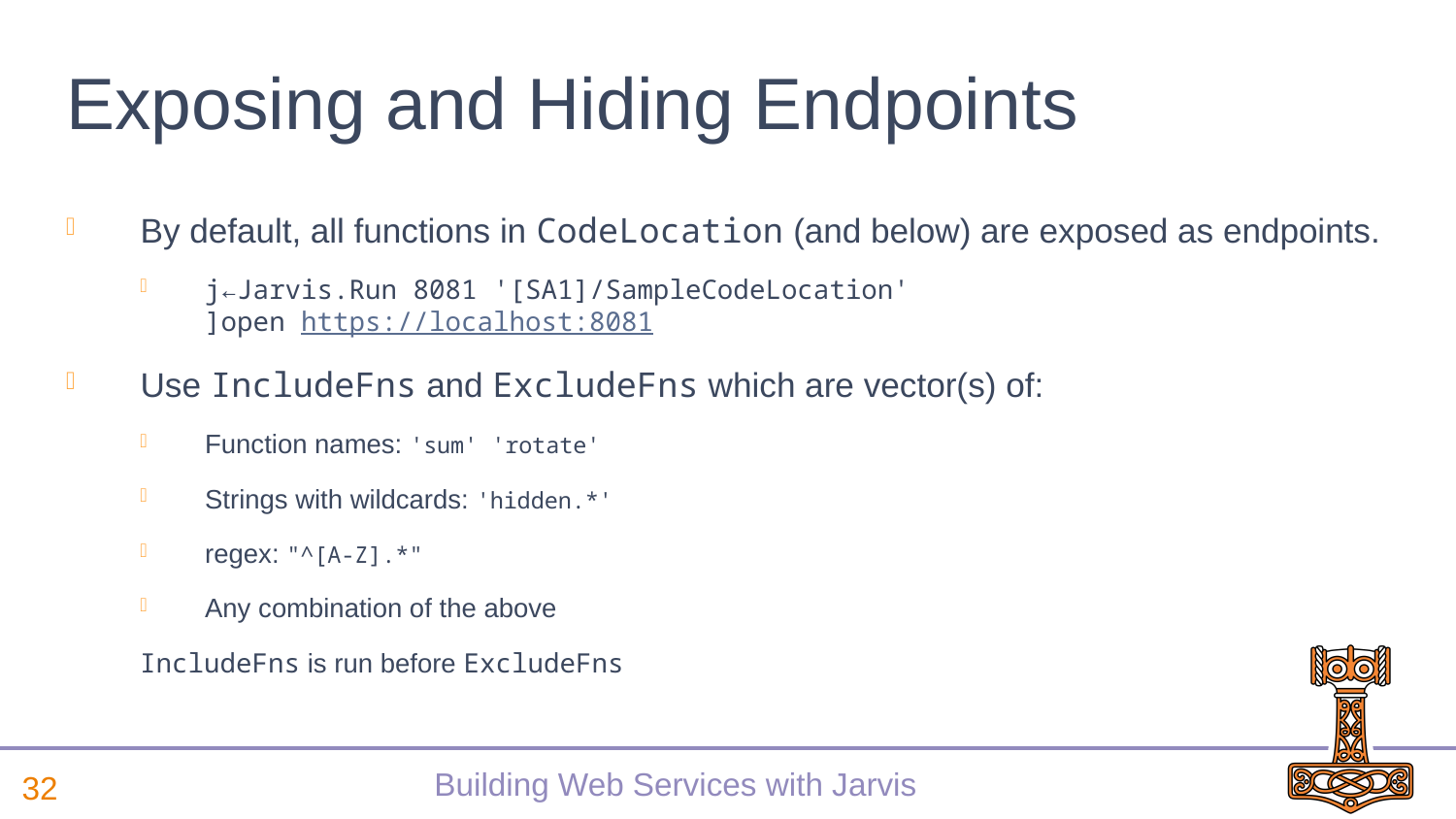

# Exposing and Hiding Endpoints
By default, all functions in CodeLocation (and below) are exposed as endpoints.
j←Jarvis.Run 8081 '[SA1]/SampleCodeLocation'
]open https://localhost:8081
Use IncludeFns and ExcludeFns which are vector(s) of:
Function names: 'sum' 'rotate'
Strings with wildcards: 'hidden.*'
regex: "^[A-Z].*"
Any combination of the above
IncludeFns is run before ExcludeFns